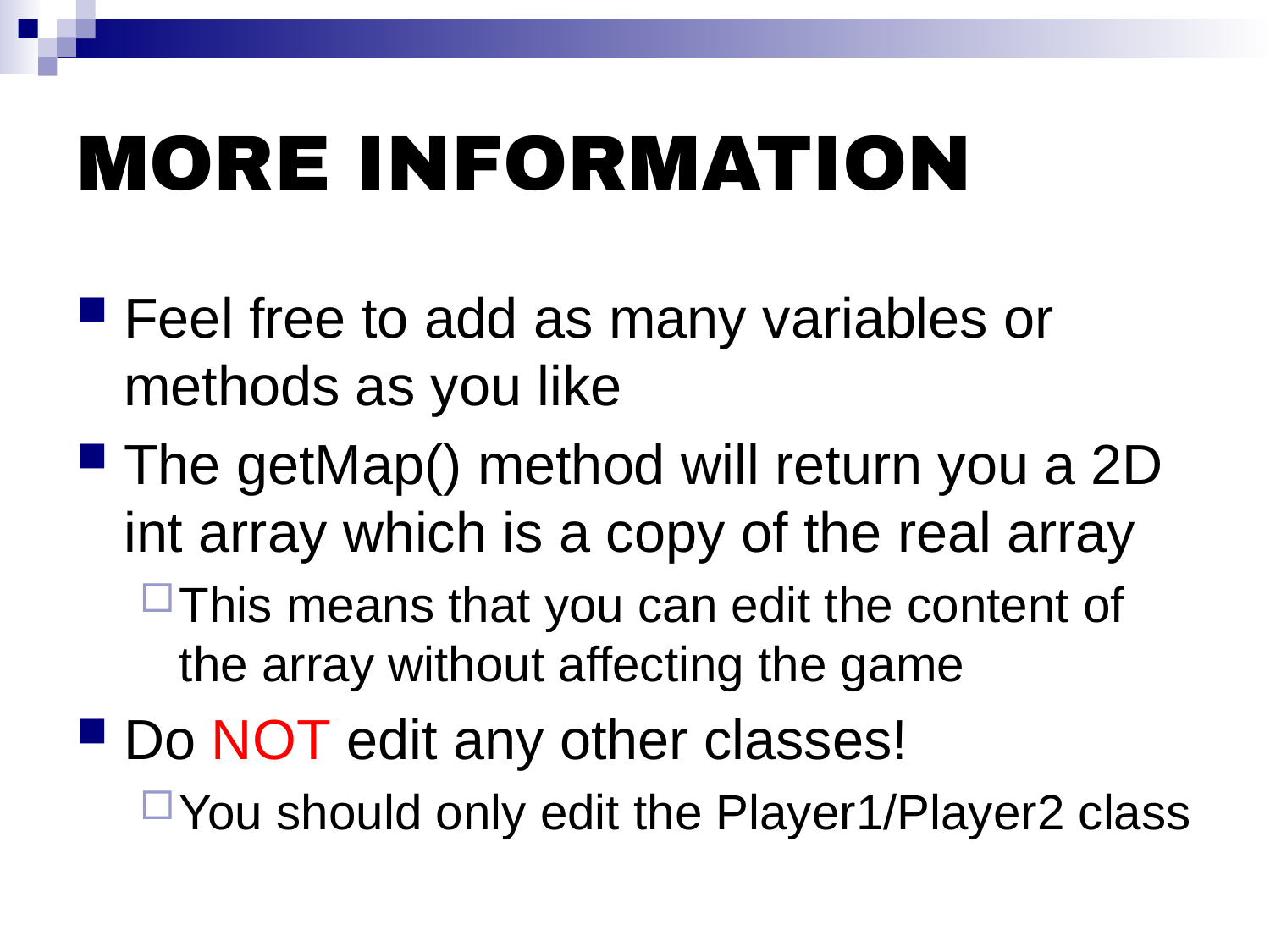

# MORE INFORMATION
Feel free to add as many variables or methods as you like
The getMap() method will return you a 2D int array which is a copy of the real array
This means that you can edit the content of the array without affecting the game
Do NOT edit any other classes!
You should only edit the Player1/Player2 class